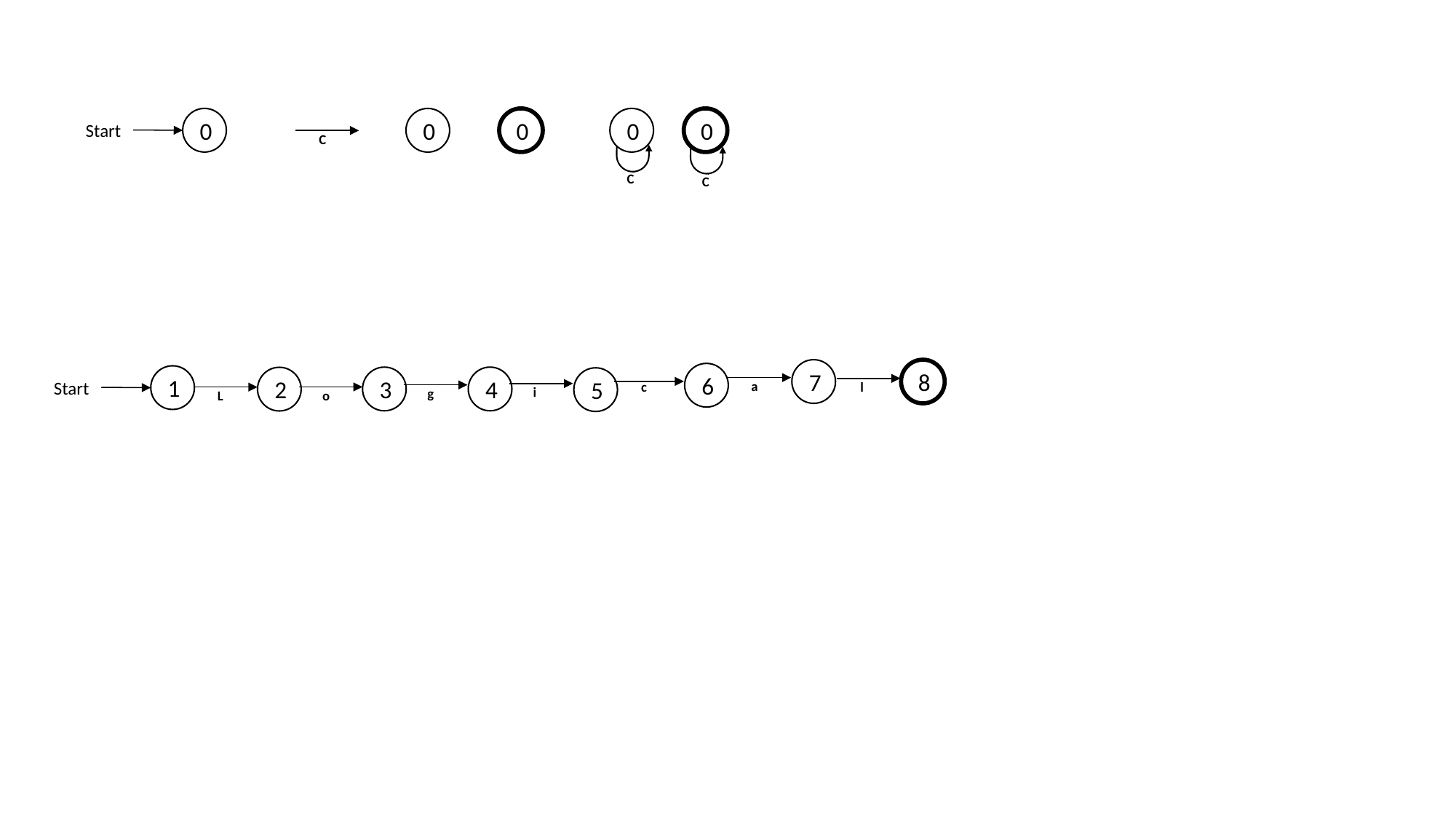

0
Start
0
0

C
0

C
0
C
7
8
6
1
Start
3
4
2
5
a
l
c
i
g
o
L